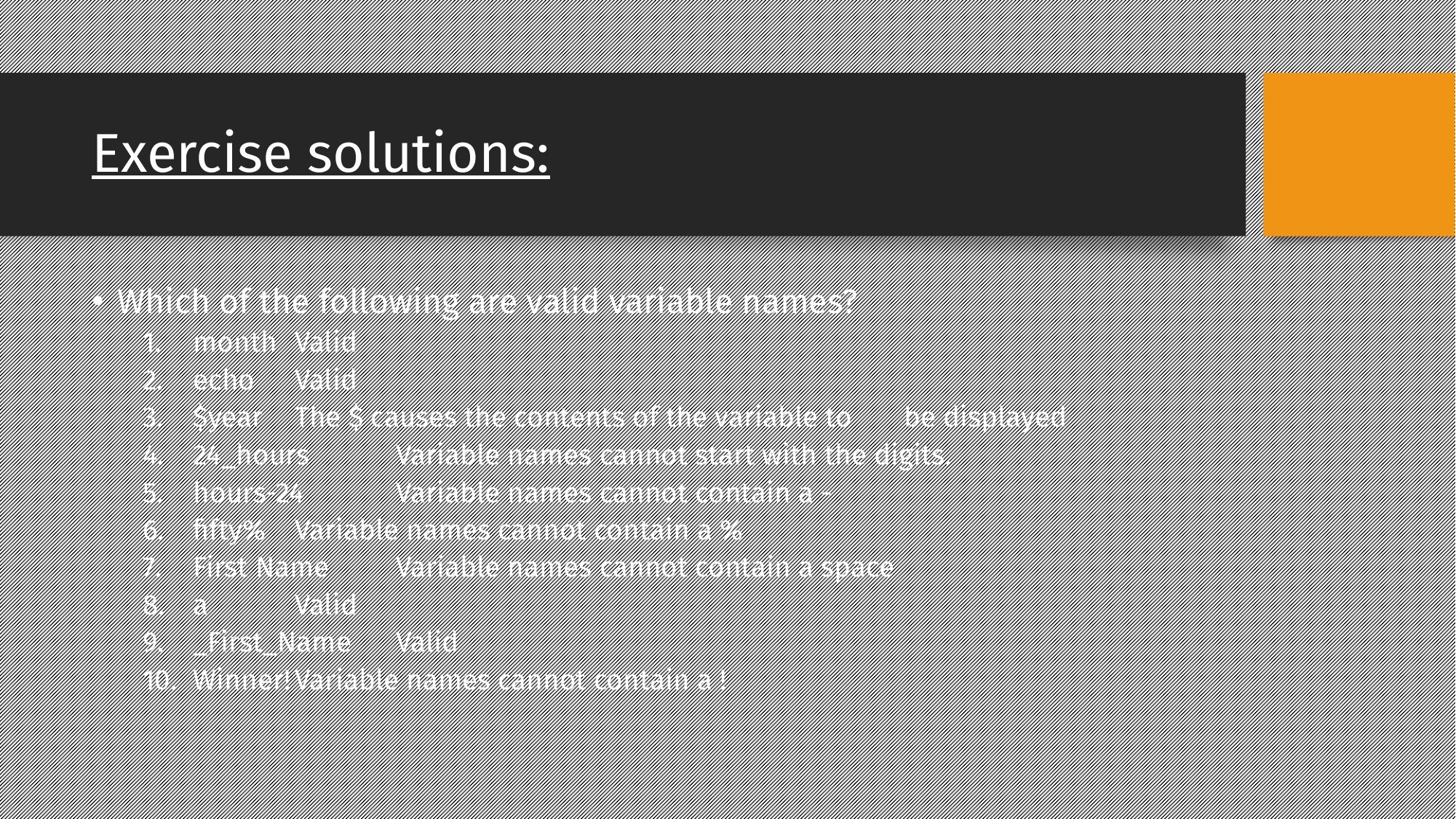

Exercise solutions:
Which of the following are valid variable names?
month				Valid
echo				Valid
$year				The $ causes the contents of the variable to 				be displayed
24_hours			Variable names cannot start with the digits.
hours-24			Variable names cannot contain a -
fifty%				Variable names cannot contain a %
First Name			Variable names cannot contain a space
a				Valid
_First_Name			Valid
Winner!				Variable names cannot contain a !